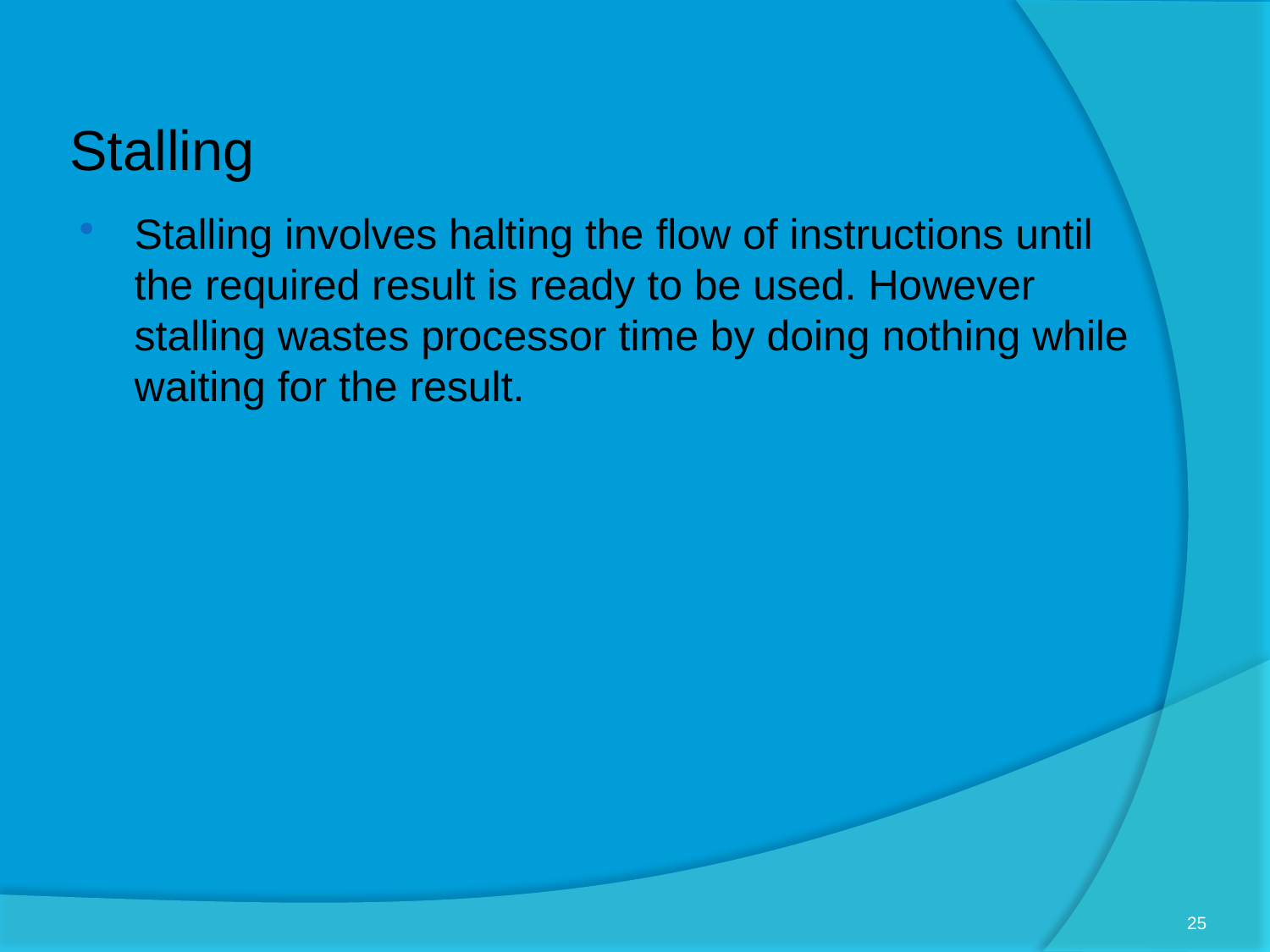

# Stalling
Stalling involves halting the flow of instructions until the required result is ready to be used. However stalling wastes processor time by doing nothing while waiting for the result.

25